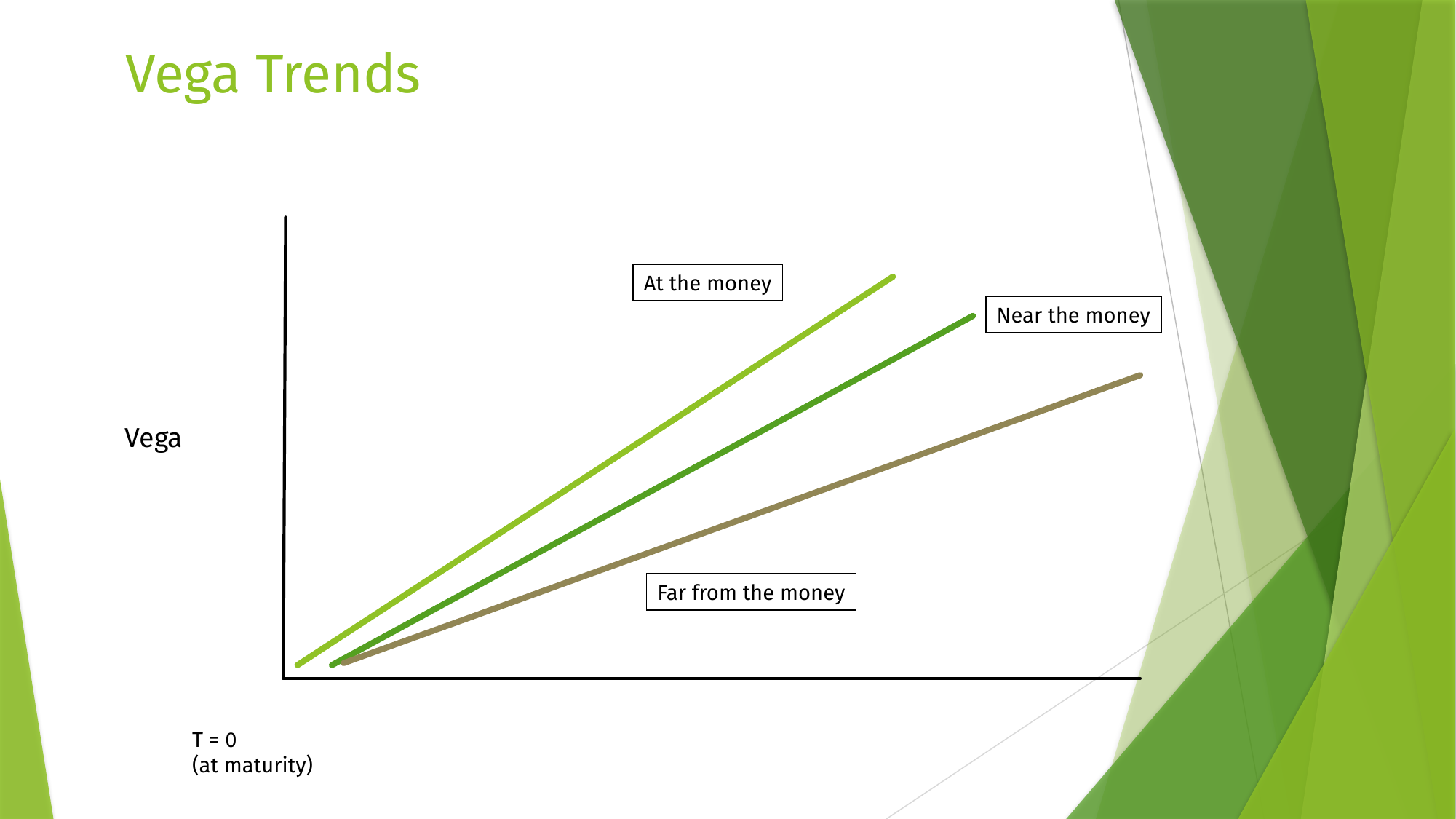

# Vega Trends
At the money
Near the money
Vega
Far from the money
T = 0
(at maturity)